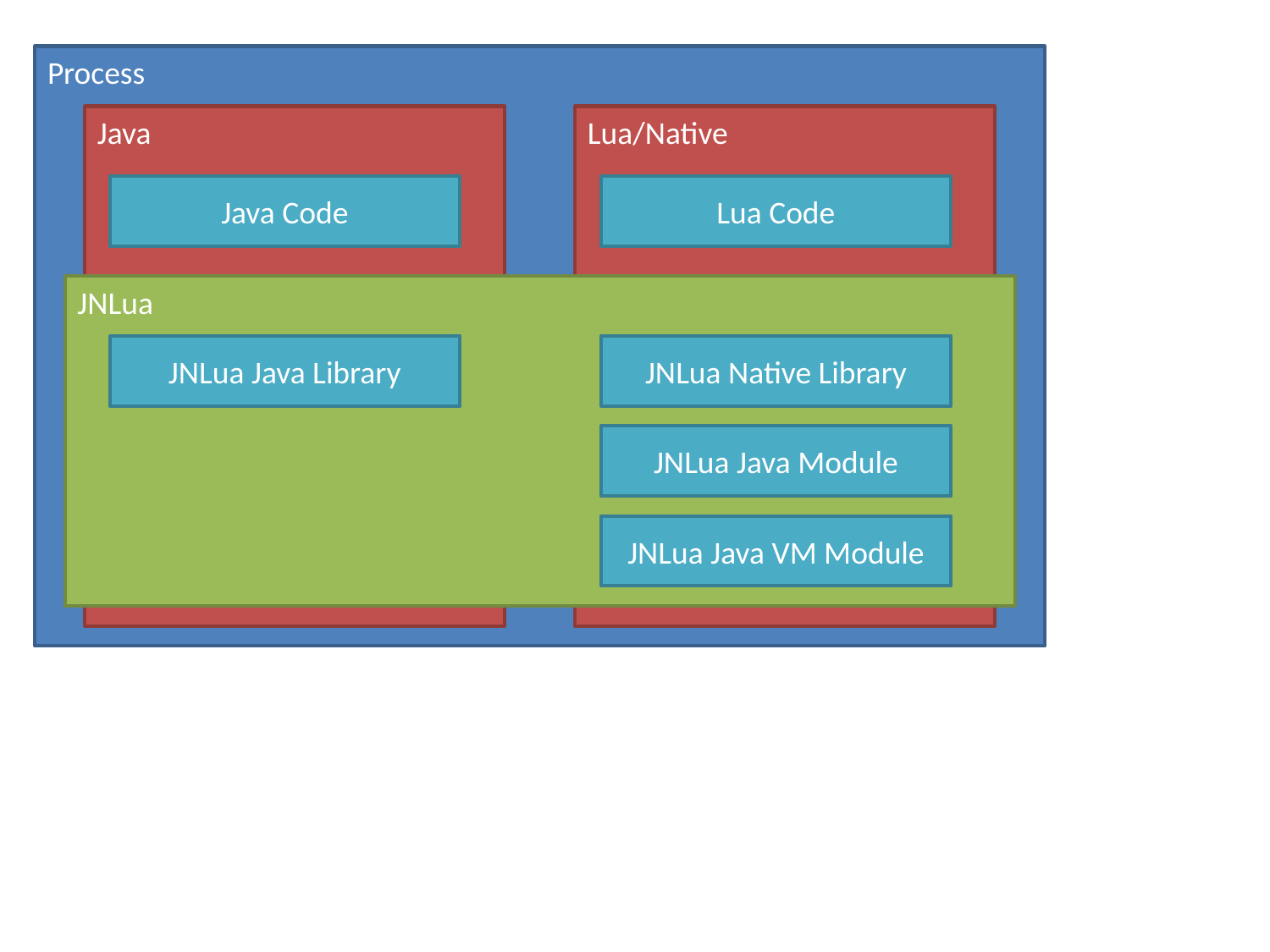

Process
Java
Lua/Native
Java Code
Lua Code
JNLua
JNLua Java Library
JNLua Native Library
JNLua Java Module
JNLua Java VM Module